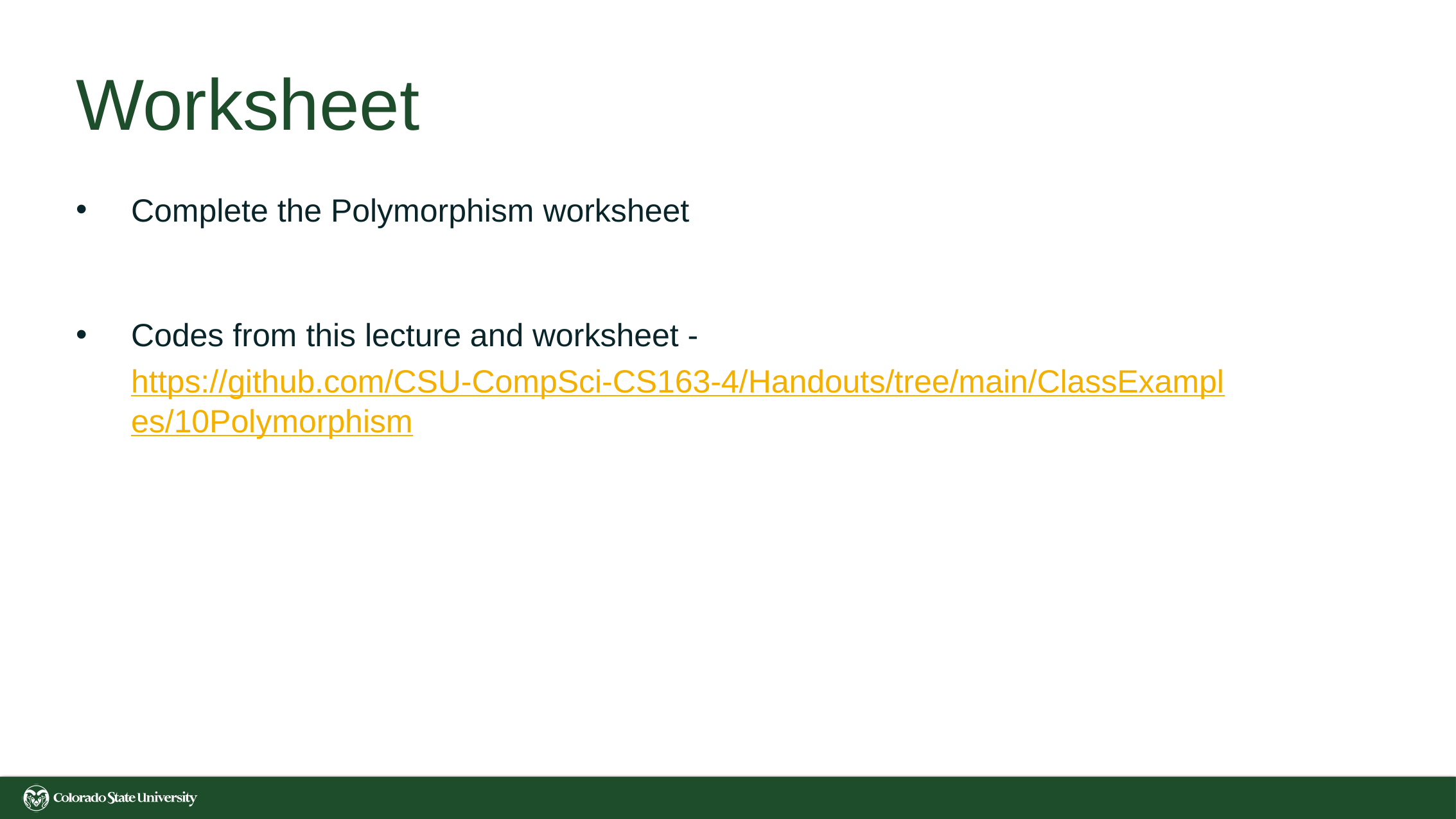

# Worksheet
Complete the Polymorphism worksheet

Codes from this lecture and worksheet - https://github.com/CSU-CompSci-CS163-4/Handouts/tree/main/ClassExamples/10Polymorphism